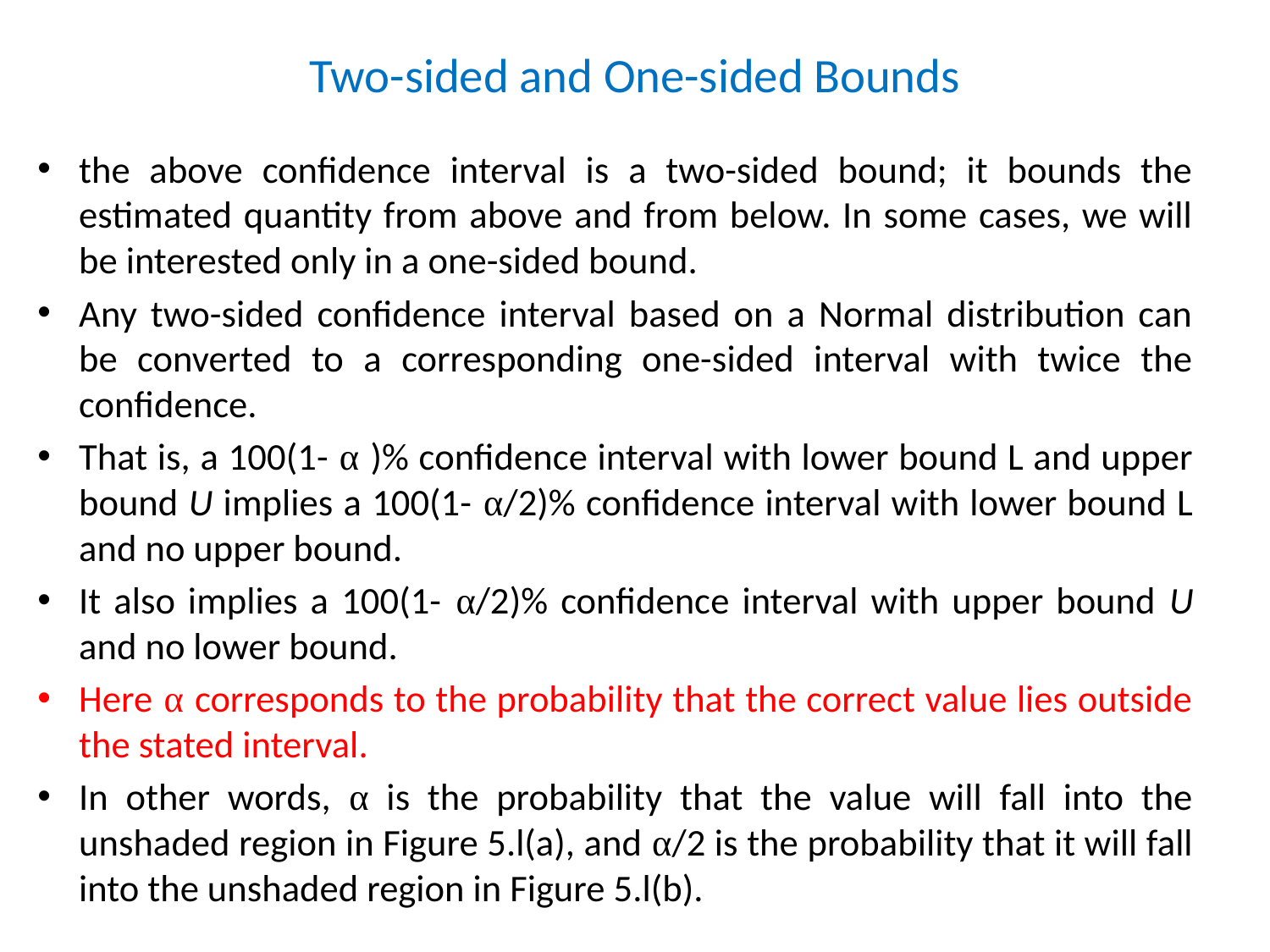

# Two-sided and One-sided Bounds
the above confidence interval is a two-sided bound; it bounds the estimated quantity from above and from below. In some cases, we will be interested only in a one-sided bound.
Any two-sided confidence interval based on a Normal distribution can be converted to a corresponding one-sided interval with twice the confidence.
That is, a 100(1- α )% confidence interval with lower bound L and upper bound U implies a 100(1- α/2)% confidence interval with lower bound L and no upper bound.
It also implies a 100(1- α/2)% confidence interval with upper bound U and no lower bound.
Here α corresponds to the probability that the correct value lies outside the stated interval.
In other words, α is the probability that the value will fall into the unshaded region in Figure 5.l(a), and α/2 is the probability that it will fall into the unshaded region in Figure 5.l(b).